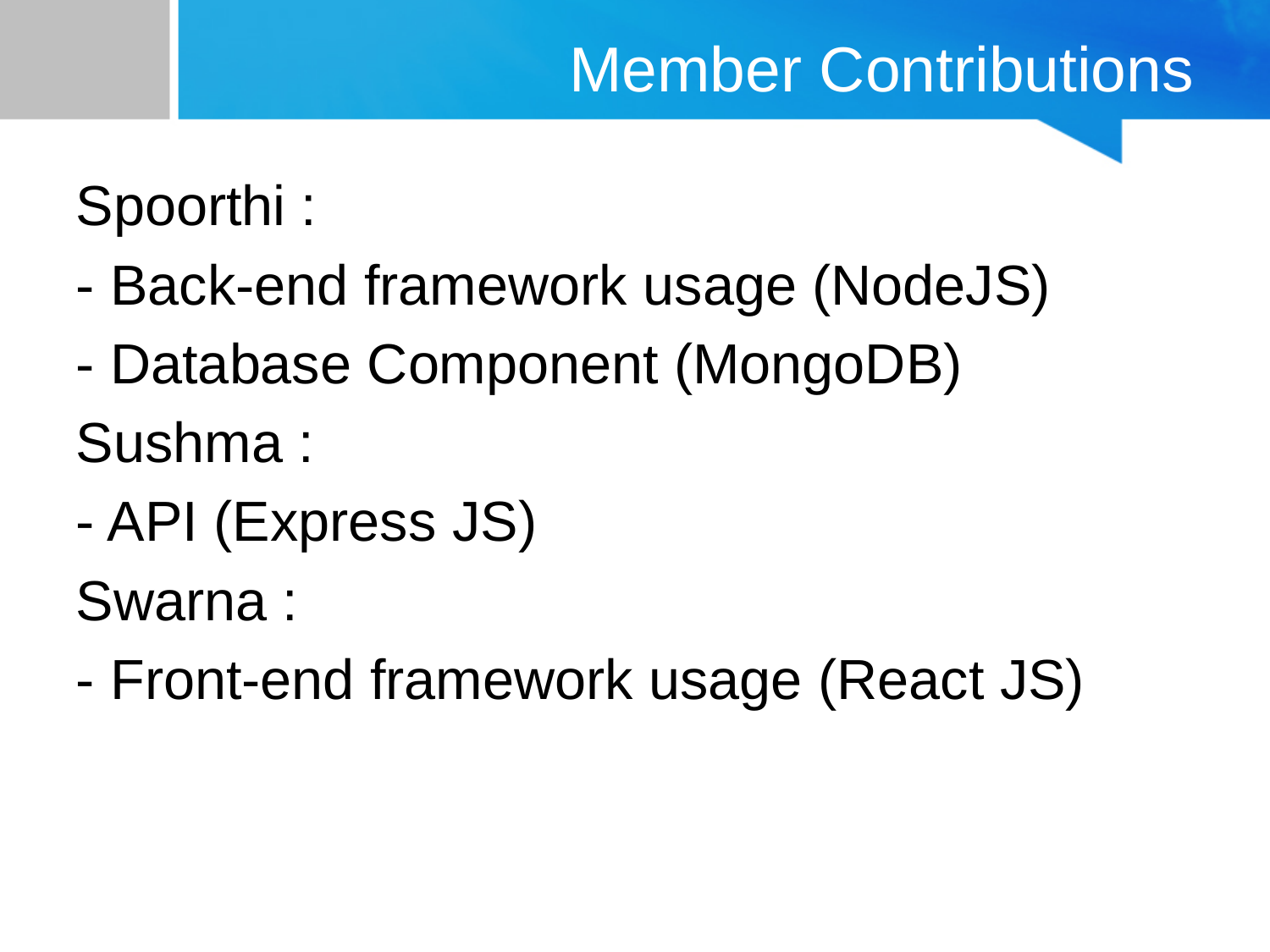

# Member Contributions
Spoorthi :
- Back-end framework usage (NodeJS)
- Database Component (MongoDB)
Sushma :
- API (Express JS)
Swarna :
- Front-end framework usage (React JS)